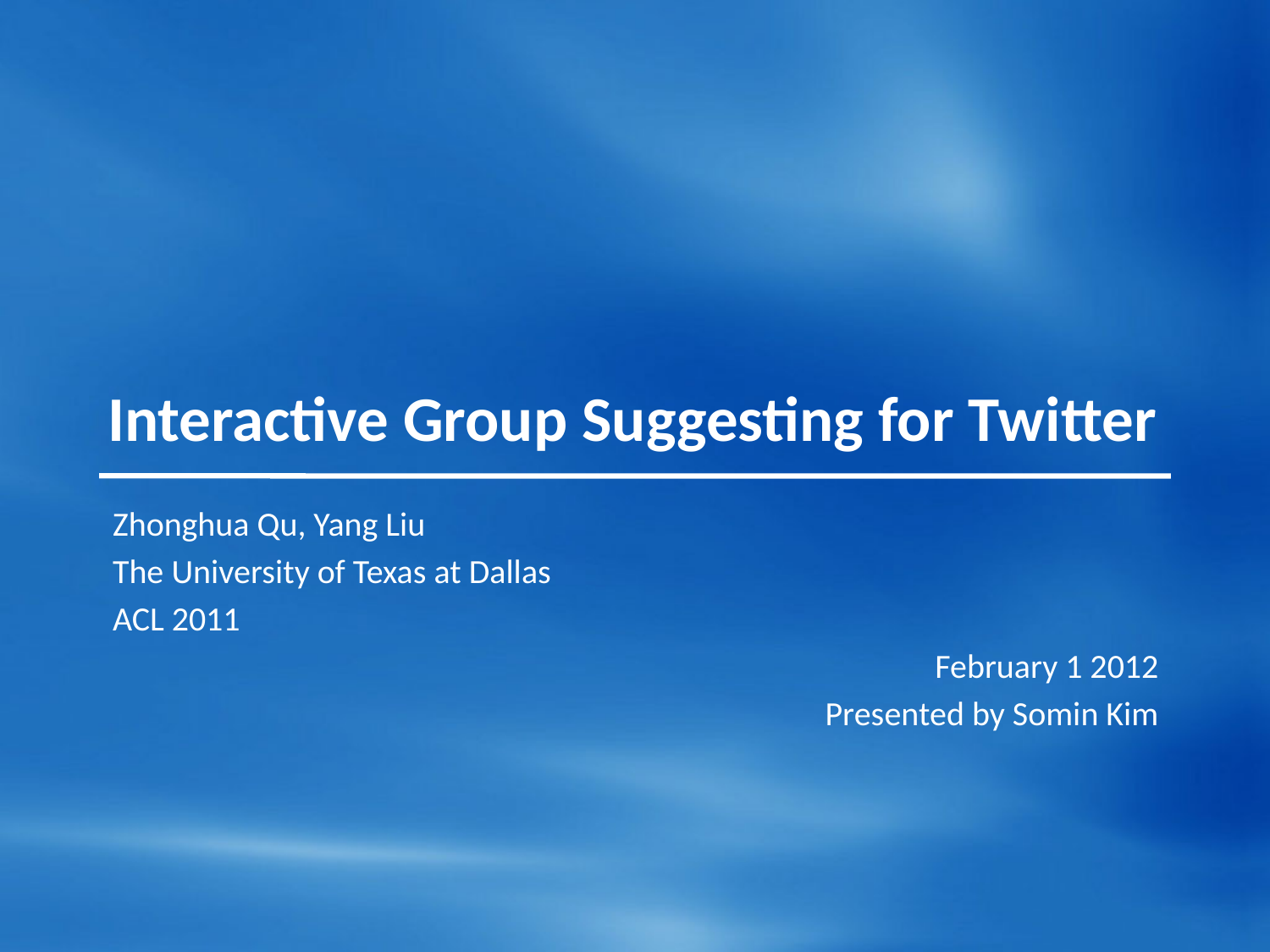

# Interactive Group Suggesting for Twitter
Zhonghua Qu, Yang Liu
The University of Texas at Dallas
ACL 2011
February 1 2012
Presented by Somin Kim